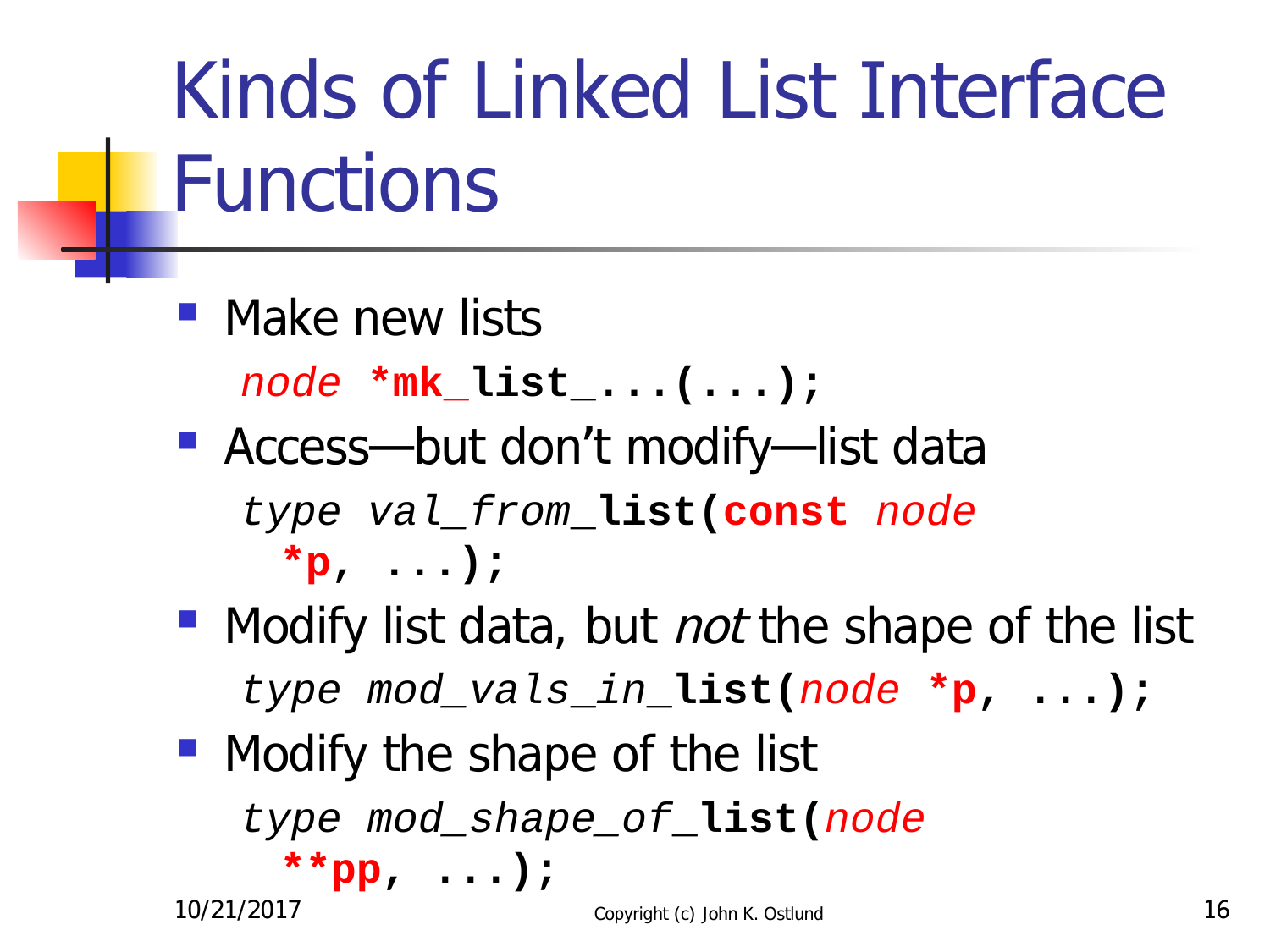

# Kinds of Linked List Interface Functions
Make new lists
node *mk_list_...(...);
Access—but don’t modify—list data
type val_from_list(const node *p, ...);
Modify list data, but not the shape of the list
type mod_vals_in_list(node *p, ...);
Modify the shape of the list
type mod_shape_of_list(node **pp, ...);
10/21/2017
Copyright (c) John K. Ostlund
16